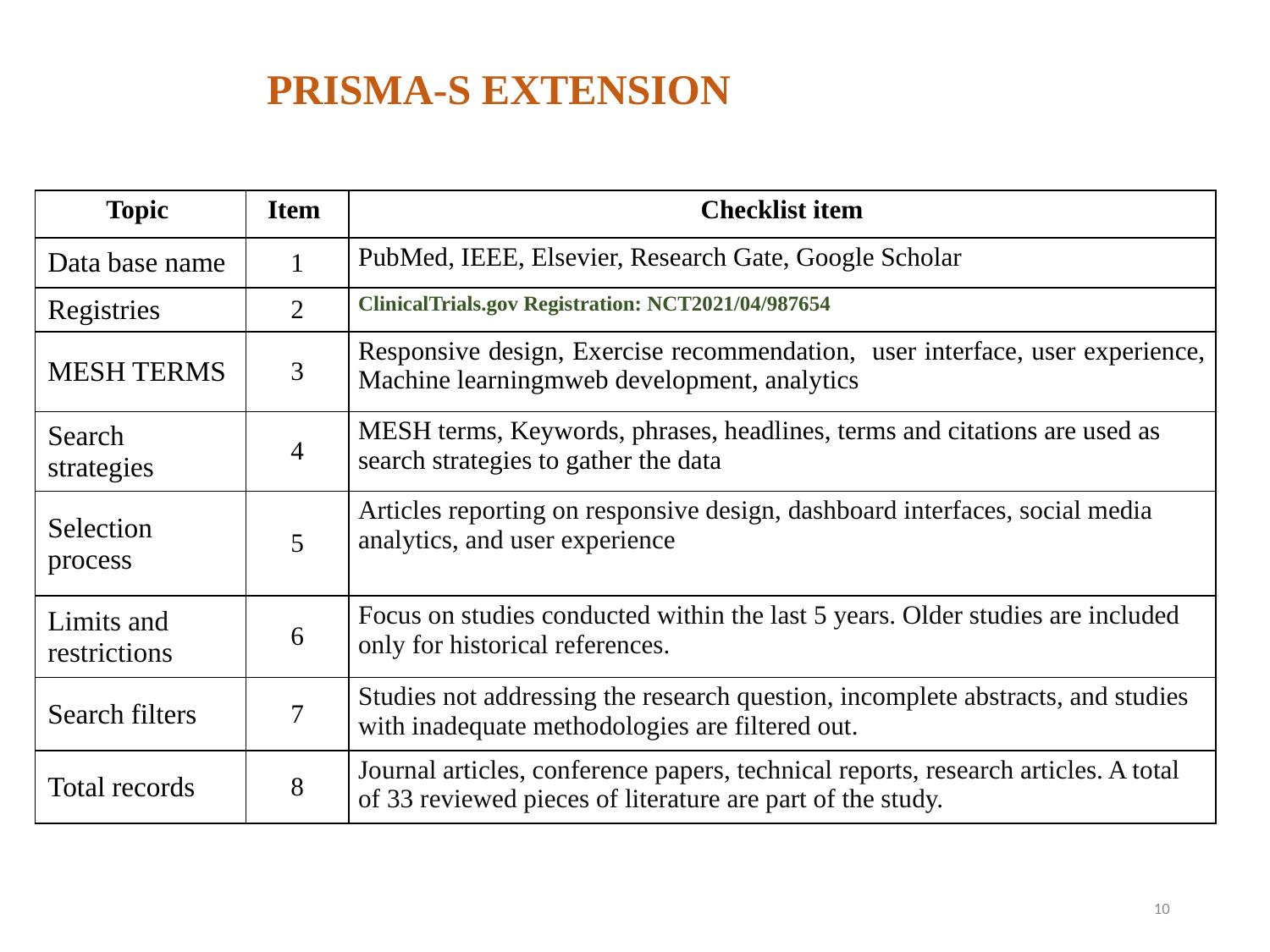

# PRISMA-S EXTENSION
| Topic | Item | Checklist item |
| --- | --- | --- |
| Data base name | 1 | PubMed, IEEE, Elsevier, Research Gate, Google Scholar |
| Registries | 2 | ClinicalTrials.gov Registration: NCT2021/04/987654 |
| MESH TERMS | 3 | Responsive design, Exercise recommendation, user interface, user experience, Machine learningmweb development, analytics |
| Search strategies | 4 | MESH terms, Keywords, phrases, headlines, terms and citations are used as search strategies to gather the data |
| Selection process | 5 | Articles reporting on responsive design, dashboard interfaces, social media analytics, and user experience |
| Limits and restrictions | 6 | Focus on studies conducted within the last 5 years. Older studies are included only for historical references. |
| Search filters | 7 | Studies not addressing the research question, incomplete abstracts, and studies with inadequate methodologies are filtered out. |
| Total records | 8 | Journal articles, conference papers, technical reports, research articles. A total of 33 reviewed pieces of literature are part of the study. |
10